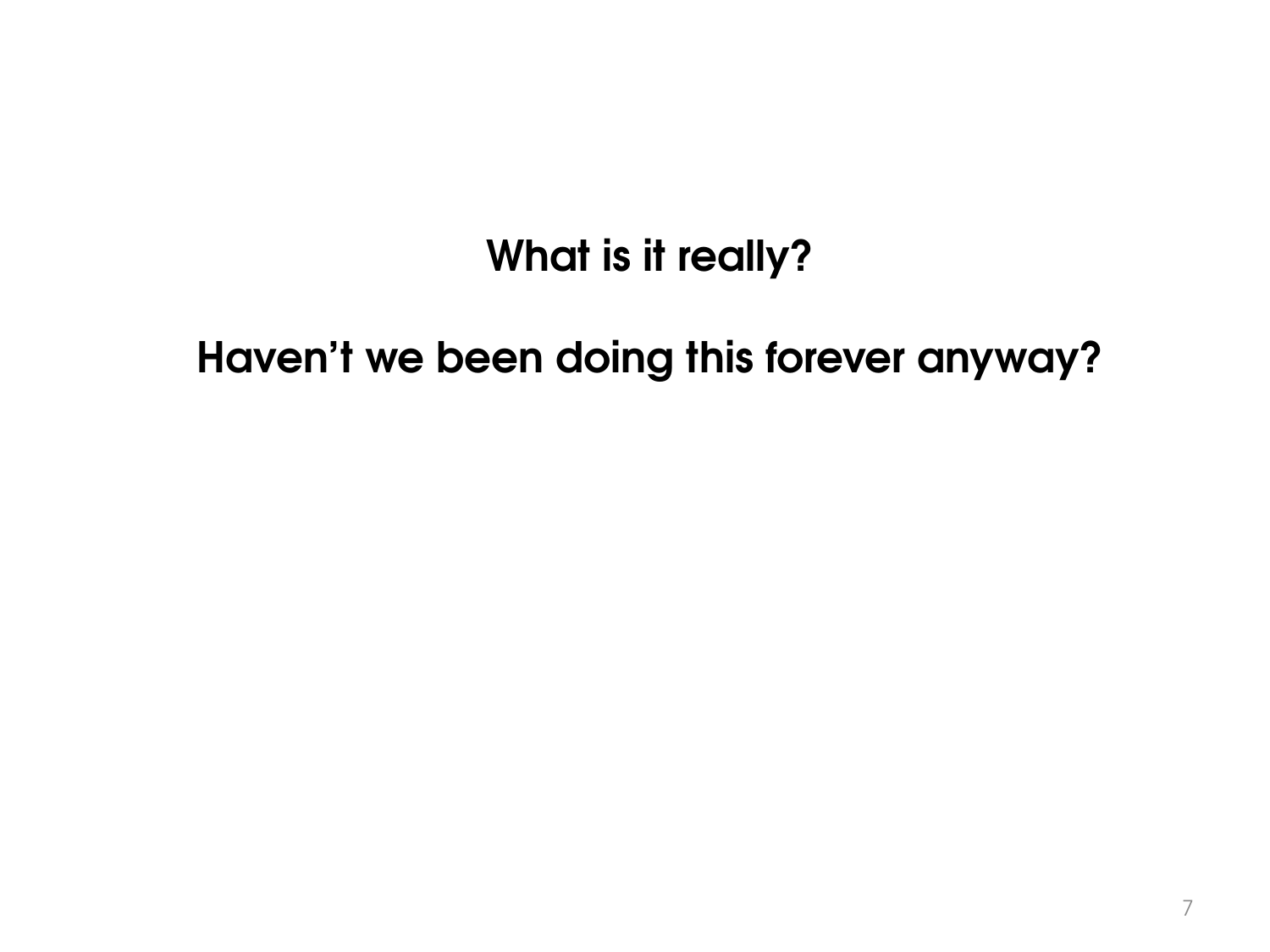

What is it really?

Haven’t we been doing this forever anyway?
7